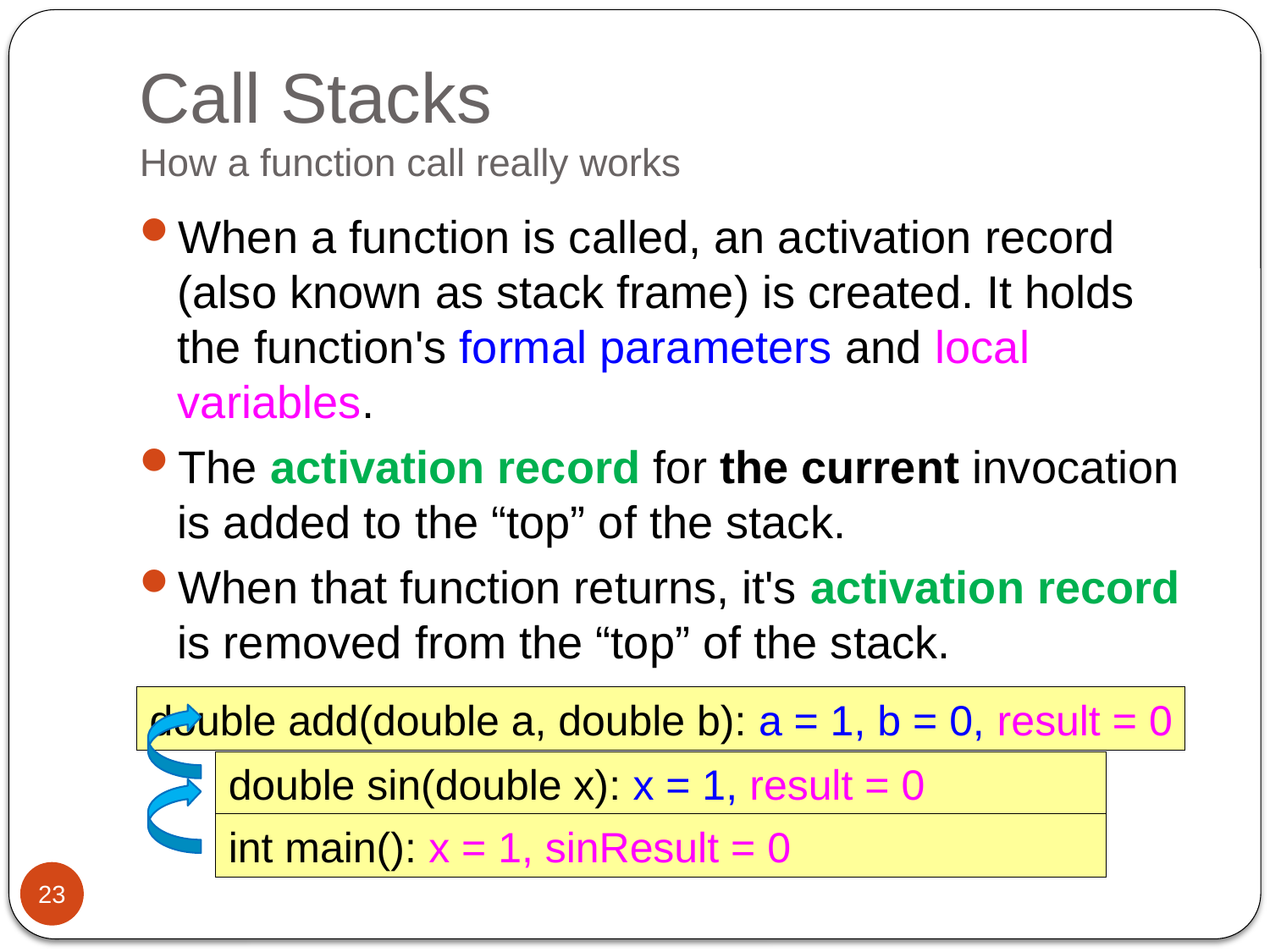

# Call Stacks How a function call really works
When a function is called, an activation record (also known as stack frame) is created. It holds the function's formal parameters and local variables.
The activation record for the current invocation is added to the “top” of the stack.
When that function returns, it's activation record is removed from the “top” of the stack.
double add(double a, double b): a = 1, b = 0, result = 0

double sin(double x): x = 1, result = 0

int main(): x = 1, sinResult = 0
23